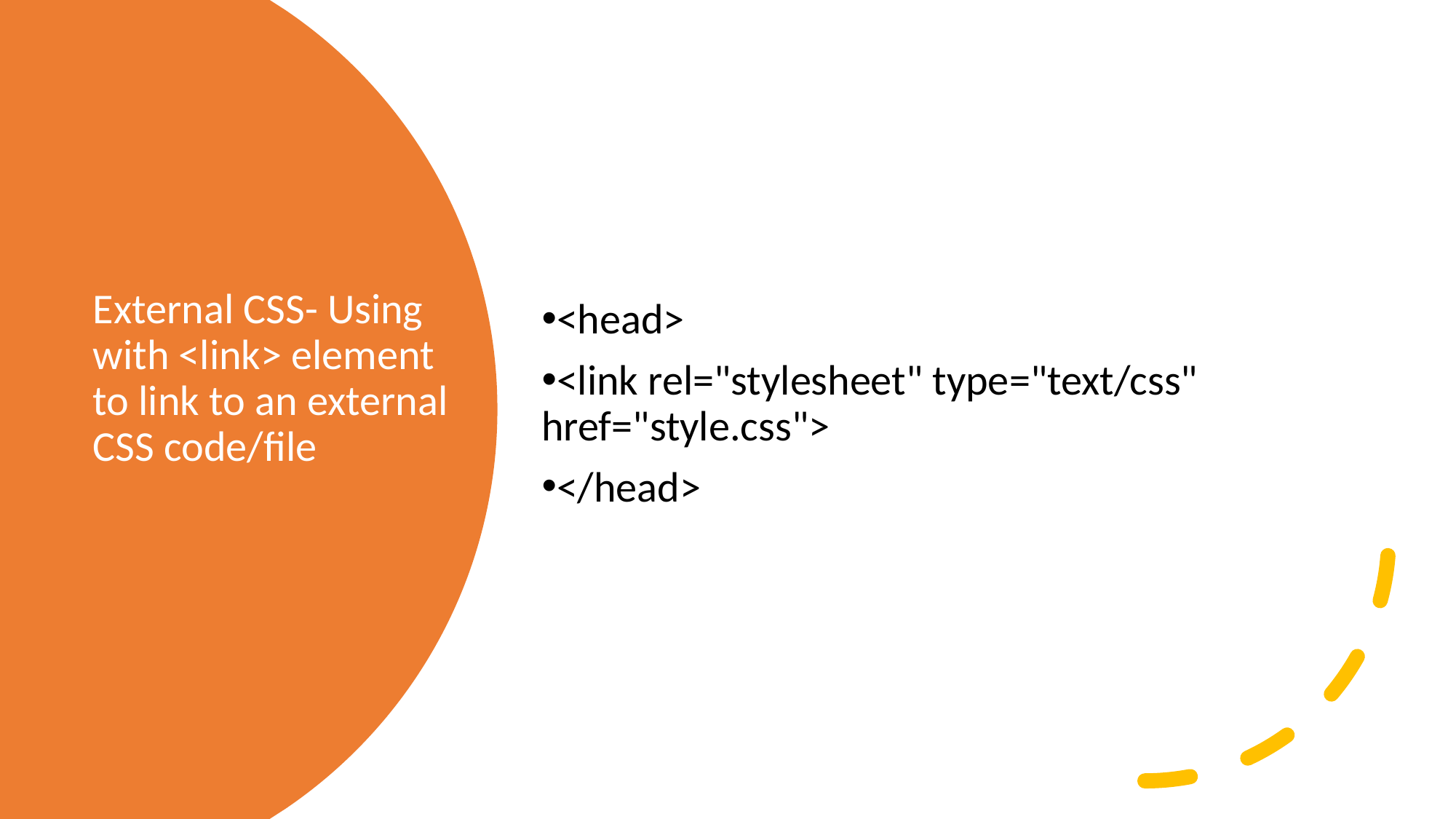

<head>
<link rel="stylesheet" type="text/css" href="style.css">
</head>
# External CSS- Using with <link> element to link to an external CSS code/file